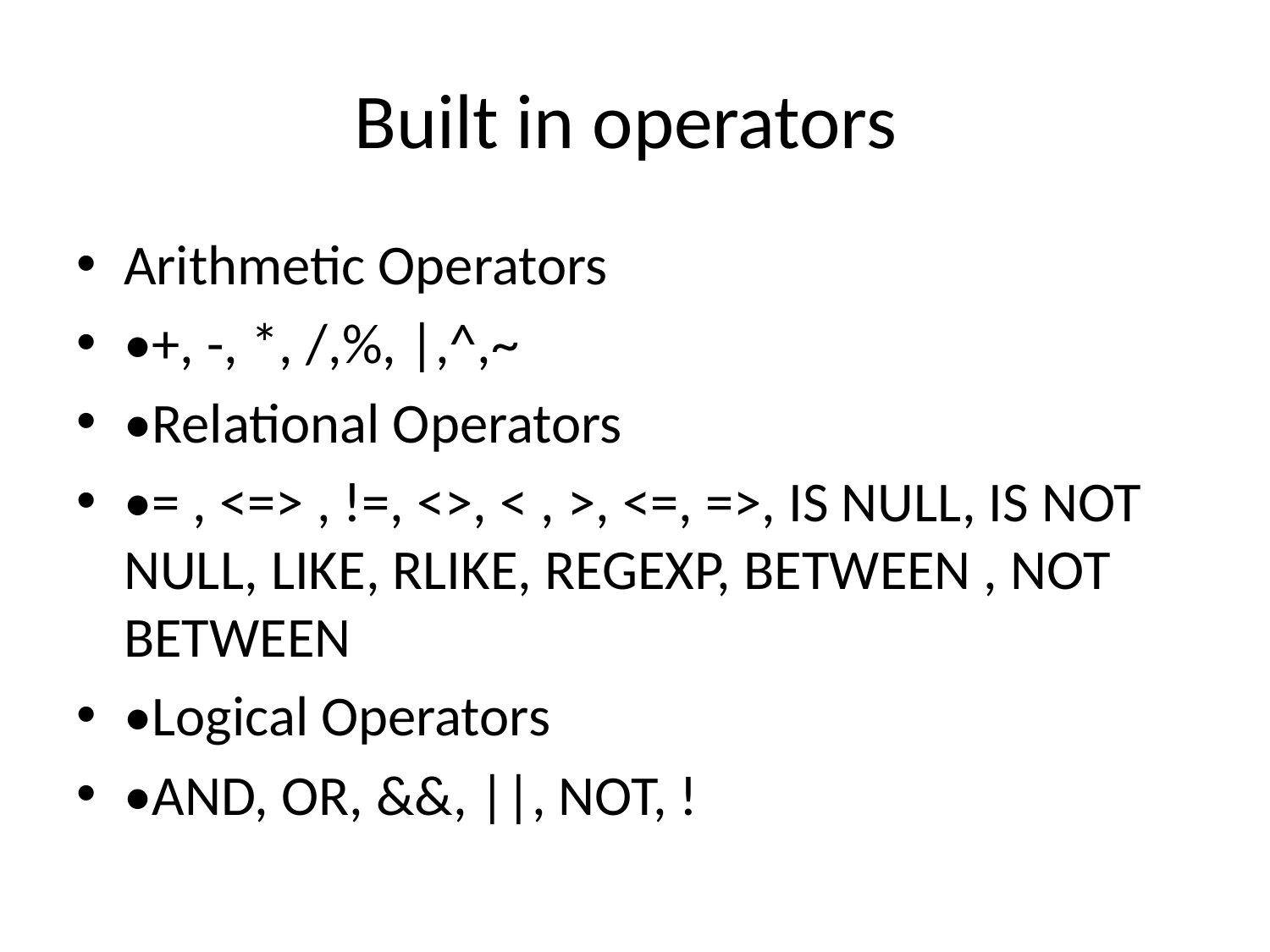

# Built in operators
Arithmetic Operators
•+, -, *, /,%, |,^,~
•Relational Operators
•= , <=> , !=, <>, < , >, <=, =>, IS NULL, IS NOT NULL, LIKE, RLIKE, REGEXP, BETWEEN , NOT BETWEEN
•Logical Operators
•AND, OR, &&, ||, NOT, !